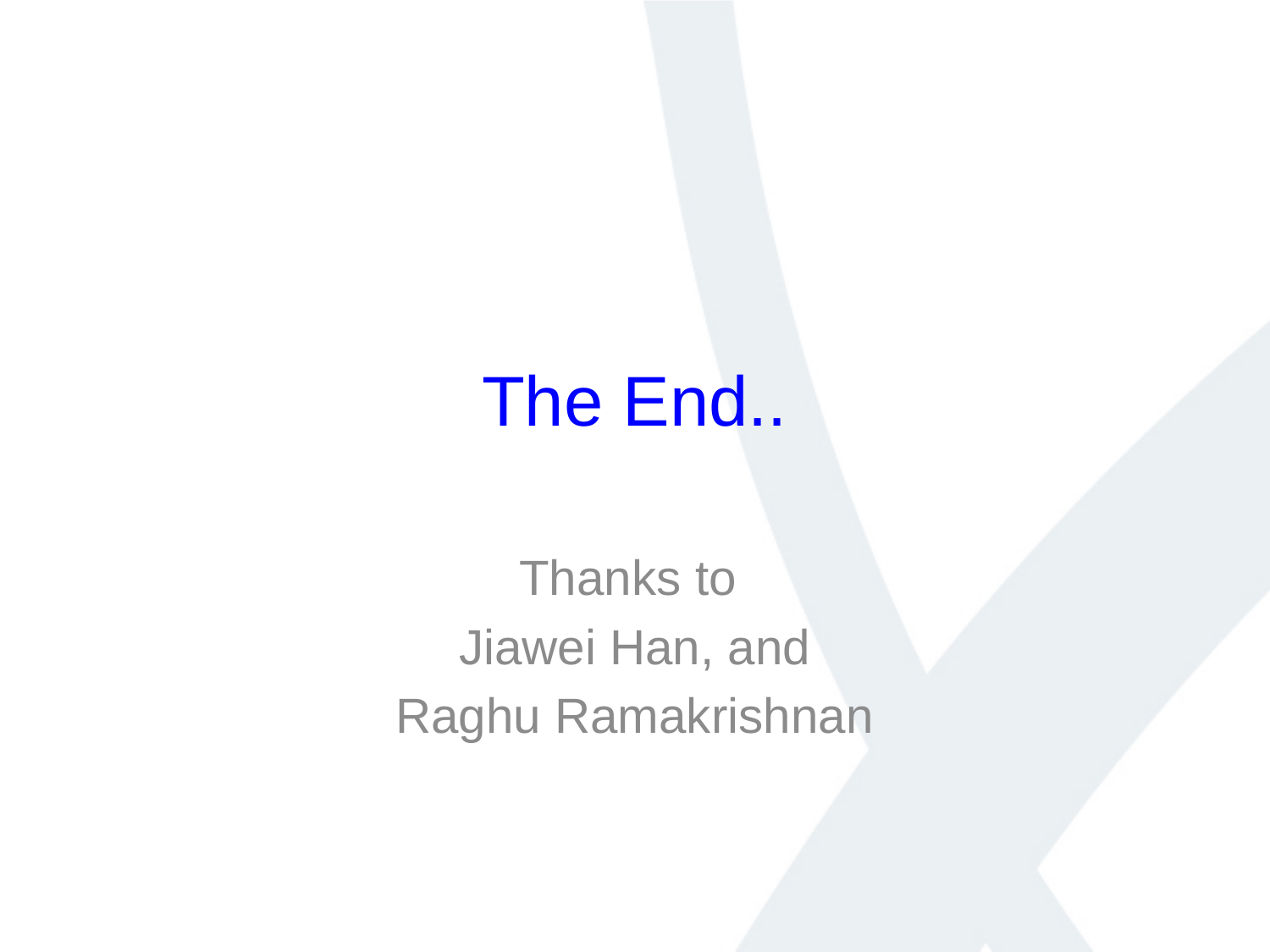

# The End..
Thanks to
Jiawei Han, and
Raghu Ramakrishnan